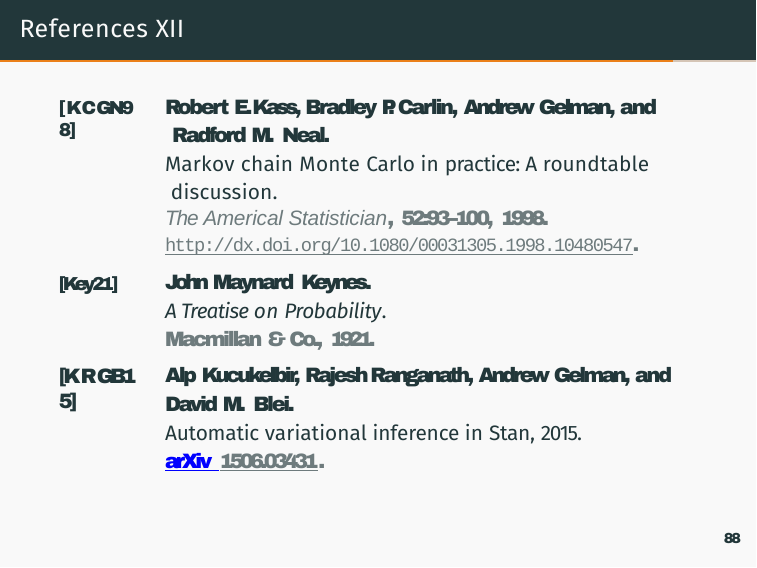

# References XII

Robert E. Kass, Bradley P. Carlin, Andrew Gelman, and  Radford M. Neal.
Markov chain Monte Carlo in practice: A roundtable  discussion.
The Americal Statistician, 52:93–100, 1998.
http://dx.doi.org/10.1080/00031305.1998.10480547.
John Maynard Keynes.
A Treatise on Probability.
Macmillan & Co., 1921.
Alp Kucukelbir, Rajesh Ranganath, Andrew Gelman, and  David M. Blei.
Automatic variational inference in Stan, 2015.
arXiv 1506.03431.
[KCGN98]
[Key21]
[KRGB15]
88